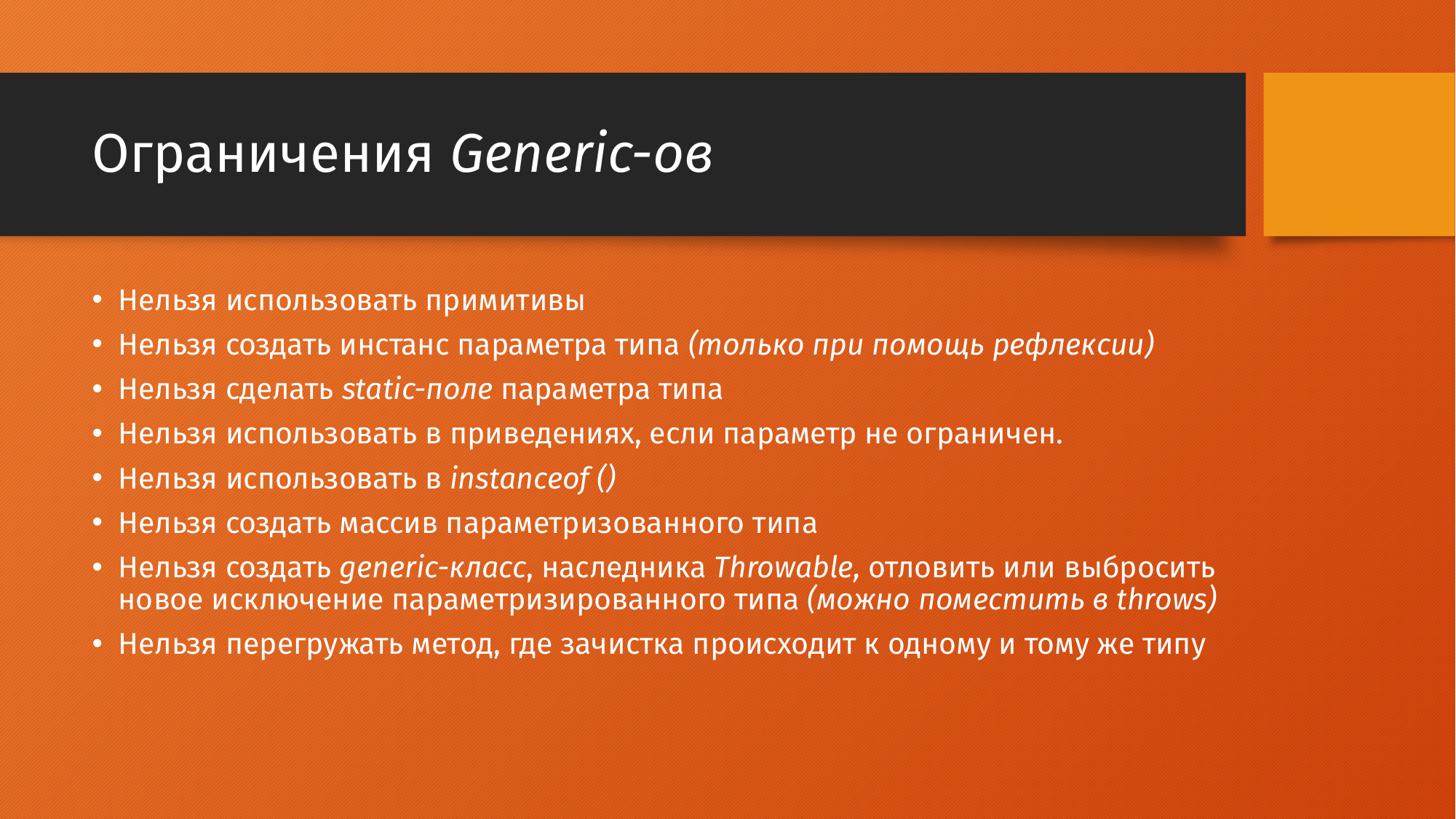

# Ограничения Generic-ов
Нельзя использовать примитивы
Нельзя создать инстанс параметра типа (только при помощь рефлексии)
Нельзя сделать static-поле параметра типа
Нельзя использовать в приведениях, если параметр не ограничен.
Нельзя использовать в instanceof ()
Нельзя создать массив параметризованного типа
Нельзя создать generic-класс, наследника Throwable, отловить или выбросить новое исключение параметризированного типа (можно поместить в throws)
Нельзя перегружать метод, где зачистка происходит к одному и тому же типу